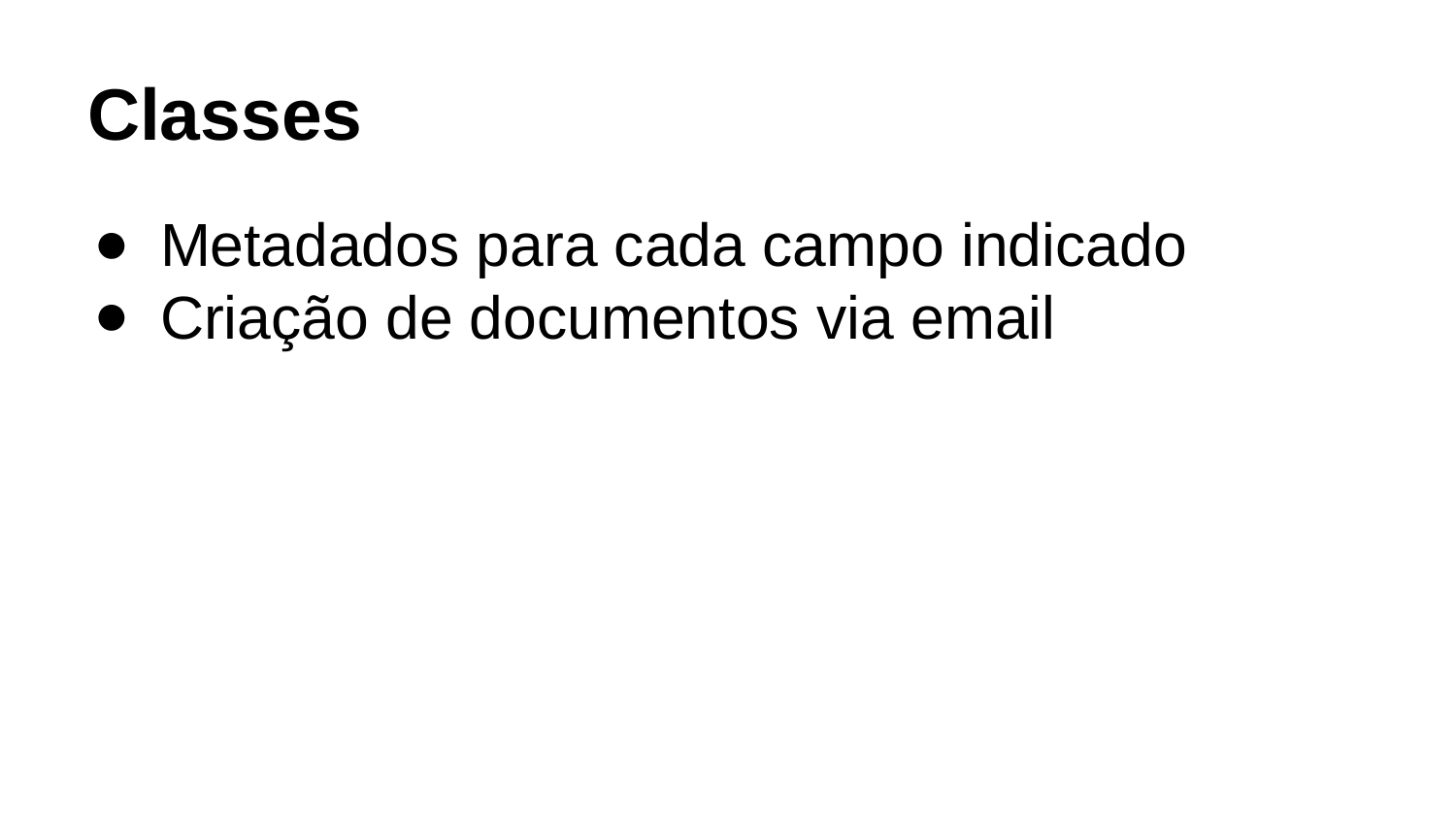

# Classes
Metadados para cada campo indicado
Criação de documentos via email